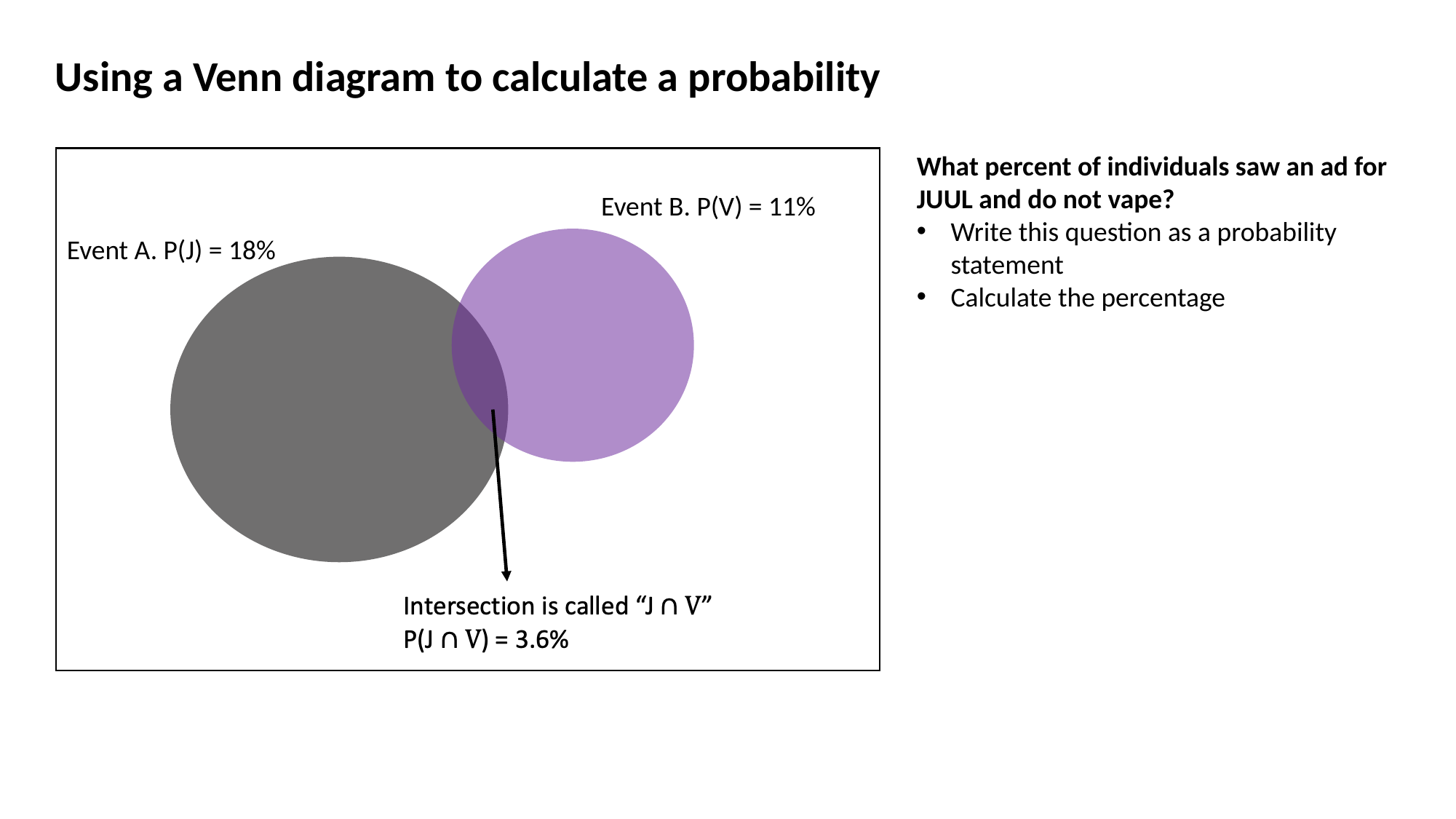

Using a Venn diagram to calculate a probability
What percent of individuals saw an ad for JUUL and do not vape?
Write this question as a probability statement
Calculate the percentage

Event B. P(V) = 11%
Event A. P(J) = 18%